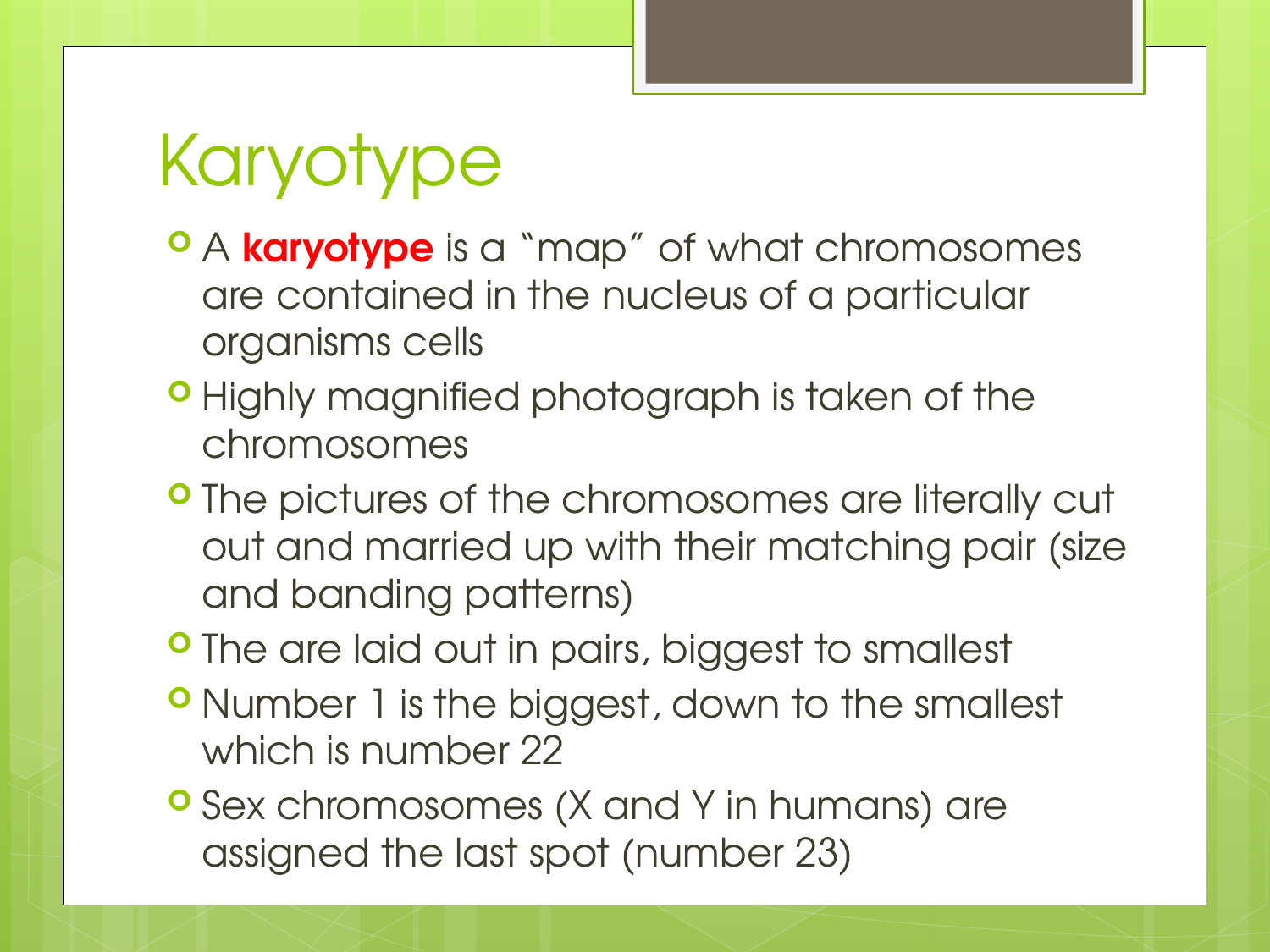

# Karyotype
A karyotype is a “map” of what chromosomes are contained in the nucleus of a particular organisms cells
Highly magnified photograph is taken of the chromosomes
The pictures of the chromosomes are literally cut out and married up with their matching pair (size and banding patterns)
The are laid out in pairs, biggest to smallest
Number 1 is the biggest, down to the smallest which is number 22
Sex chromosomes (X and Y in humans) are assigned the last spot (number 23)